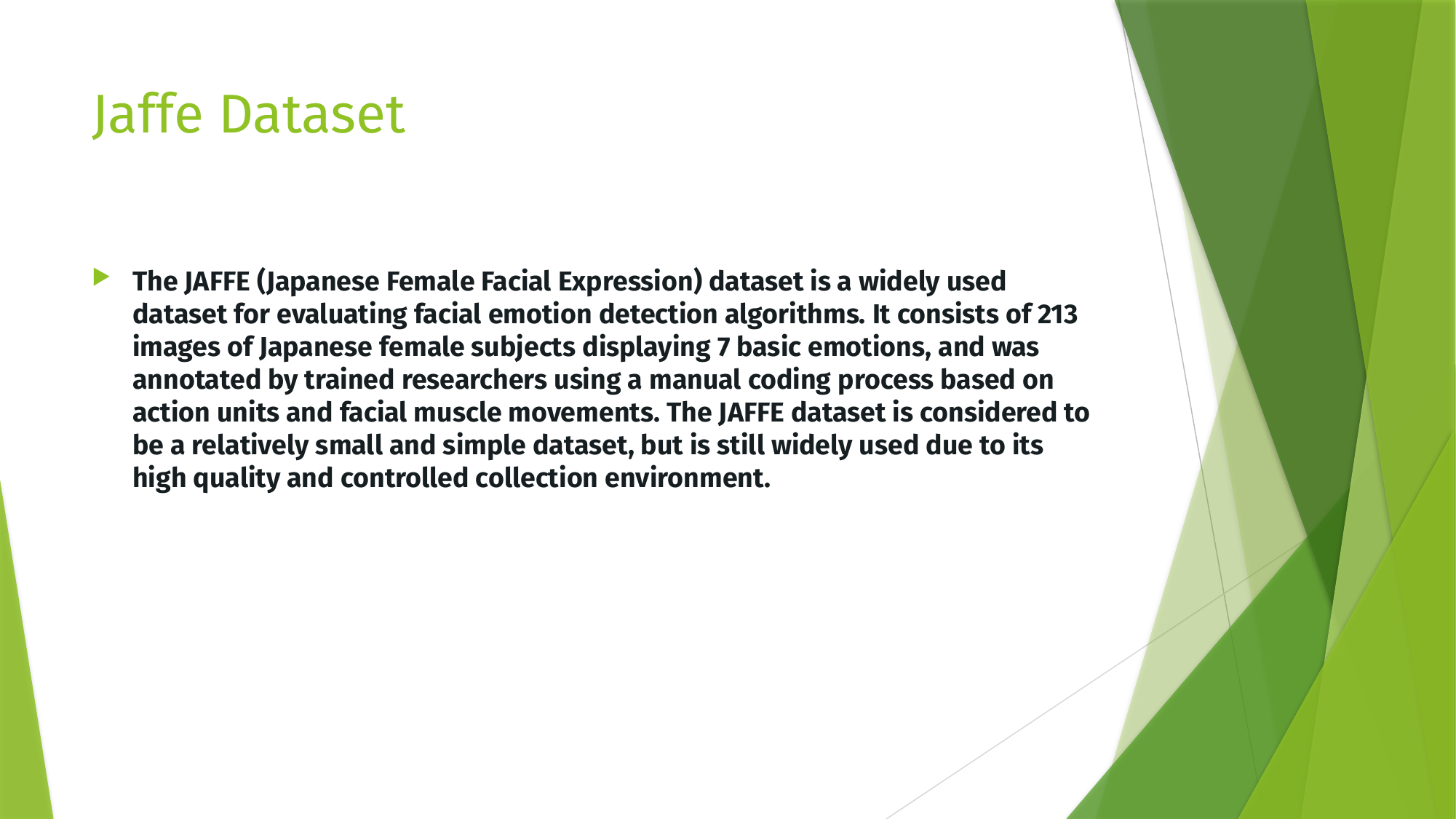

# Jaffe Dataset
The JAFFE (Japanese Female Facial Expression) dataset is a widely used dataset for evaluating facial emotion detection algorithms. It consists of 213 images of Japanese female subjects displaying 7 basic emotions, and was annotated by trained researchers using a manual coding process based on action units and facial muscle movements. The JAFFE dataset is considered to be a relatively small and simple dataset, but is still widely used due to its high quality and controlled collection environment.